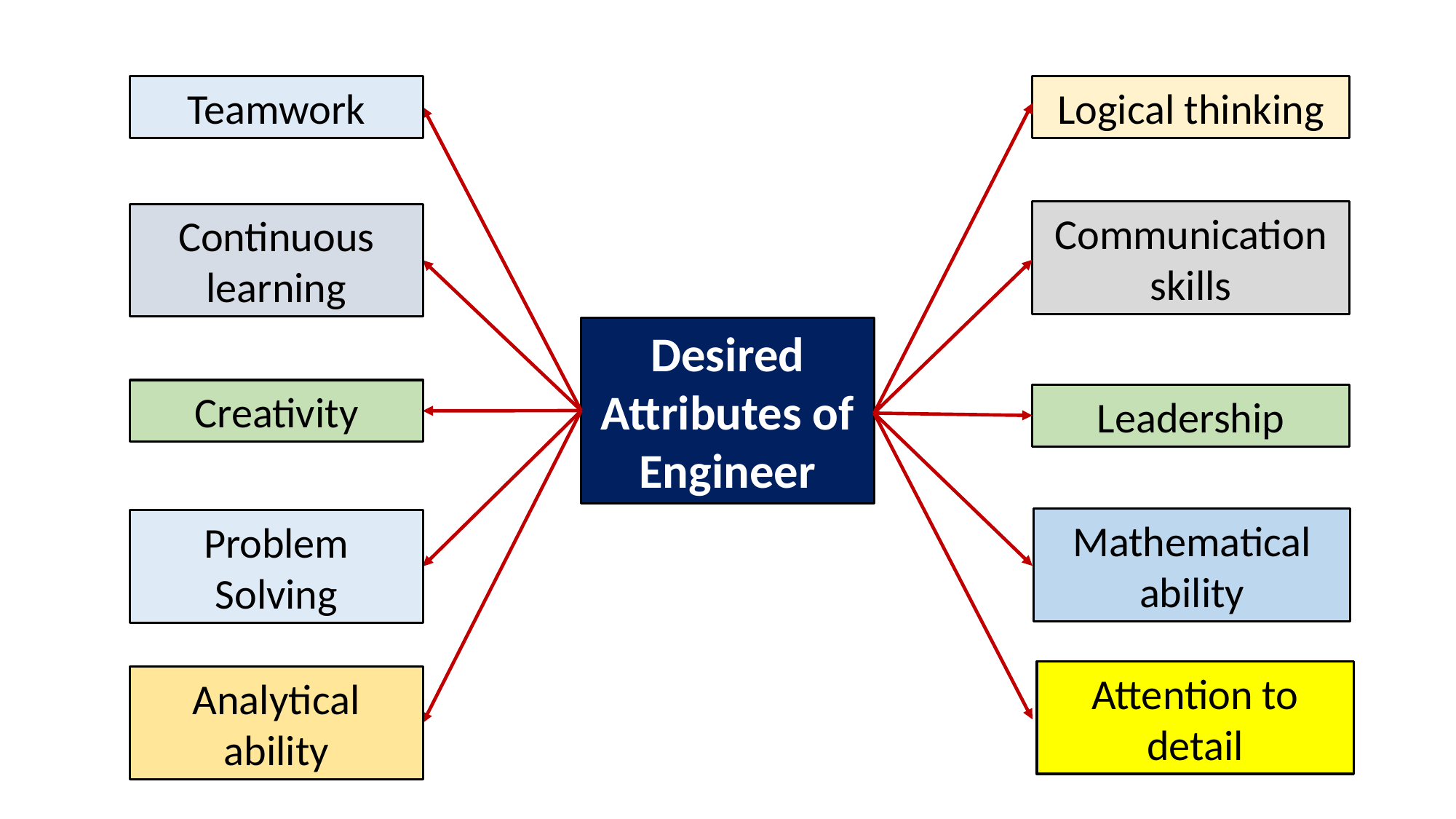

Teamwork
Continuous learning
Creativity
Problem Solving
Analytical ability
Logical thinking
Communication skills
Leadership
Mathematical ability
Attention to detail
Desired Attributes of Engineer